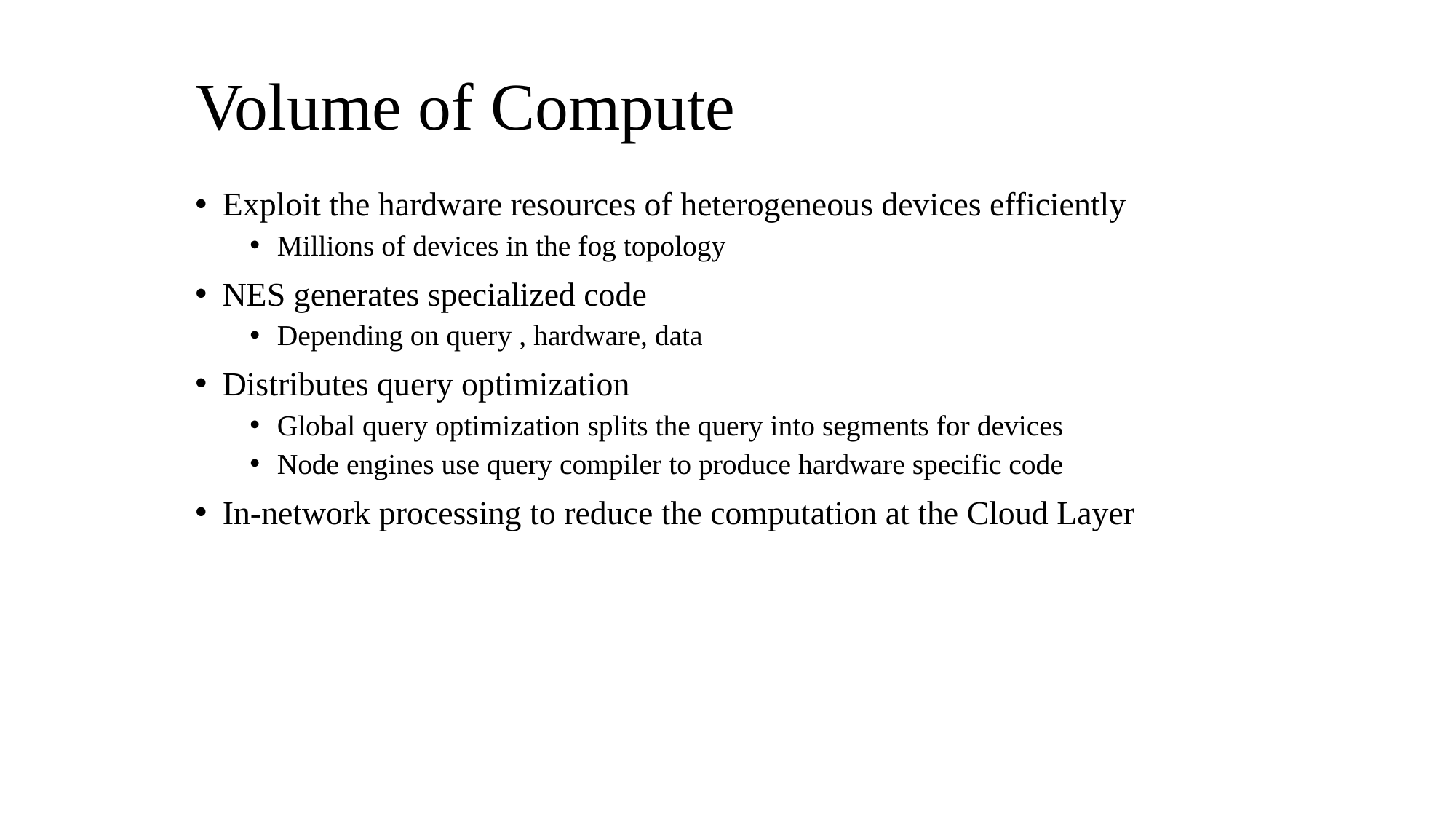

# Volume of Compute
Exploit the hardware resources of heterogeneous devices efficiently
Millions of devices in the fog topology
NES generates specialized code
Depending on query , hardware, data
Distributes query optimization
Global query optimization splits the query into segments for devices
Node engines use query compiler to produce hardware specific code
In-network processing to reduce the computation at the Cloud Layer